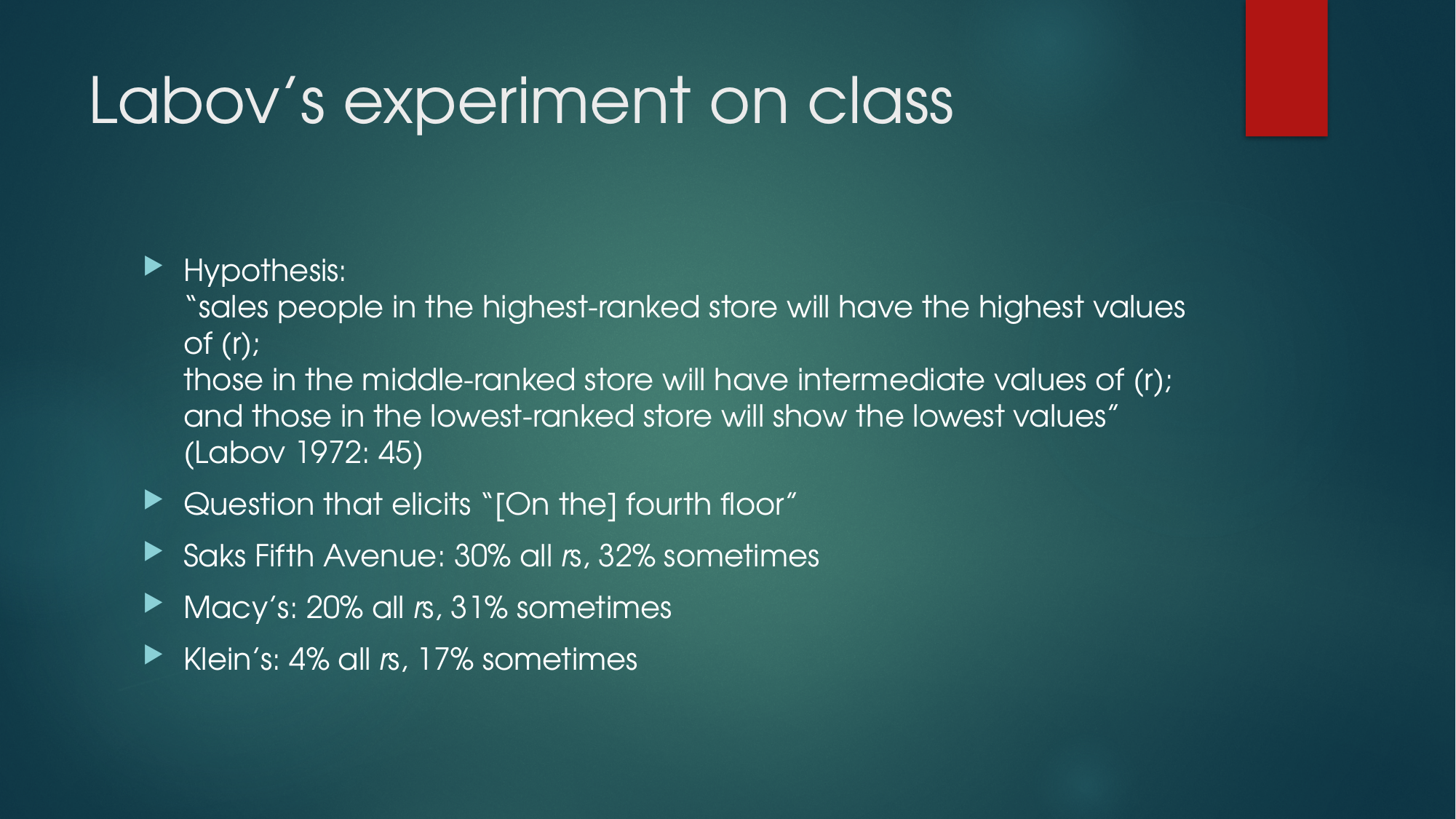

# Labov’s experiment on class
Hypothesis:
“sales people in the highest-ranked store will have the highest values of (r);
those in the middle-ranked store will have intermediate values of (r);
and those in the lowest-ranked store will show the lowest values” (Labov 1972: 45)
Question that elicits “[On the] fourth floor”
Saks Fifth Avenue: 30% all rs, 32% sometimes
Macy’s: 20% all rs, 31% sometimes
Klein’s: 4% all rs, 17% sometimes